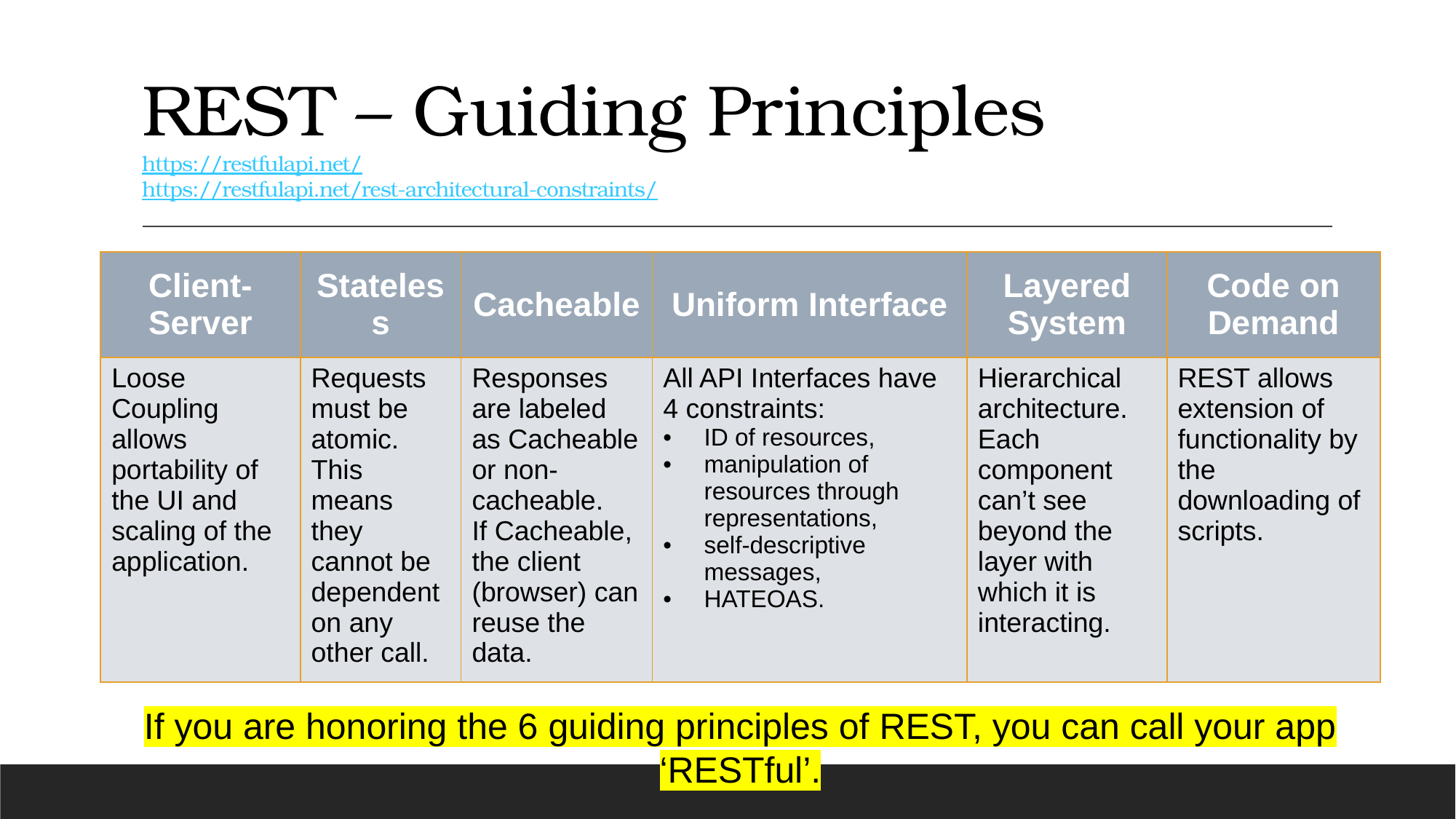

# REST – Guiding Principles https://restfulapi.net/ https://restfulapi.net/rest-architectural-constraints/
| Client-Server | Stateless | Cacheable | Uniform Interface | Layered System | Code on Demand |
| --- | --- | --- | --- | --- | --- |
| Loose Coupling allows portability of the UI and scaling of the application. | Requests must be atomic. This means they cannot be dependent on any other call. | Responses are labeled as Cacheable or non-cacheable. If Cacheable, the client (browser) can reuse the data. | All API Interfaces have 4 constraints: ID of resources, manipulation of resources through representations, self-descriptive messages, HATEOAS. | Hierarchical architecture. Each component can’t see beyond the layer with which it is interacting. | REST allows extension of functionality by the downloading of scripts. |
If you are honoring the 6 guiding principles of REST, you can call your app ‘RESTful’.